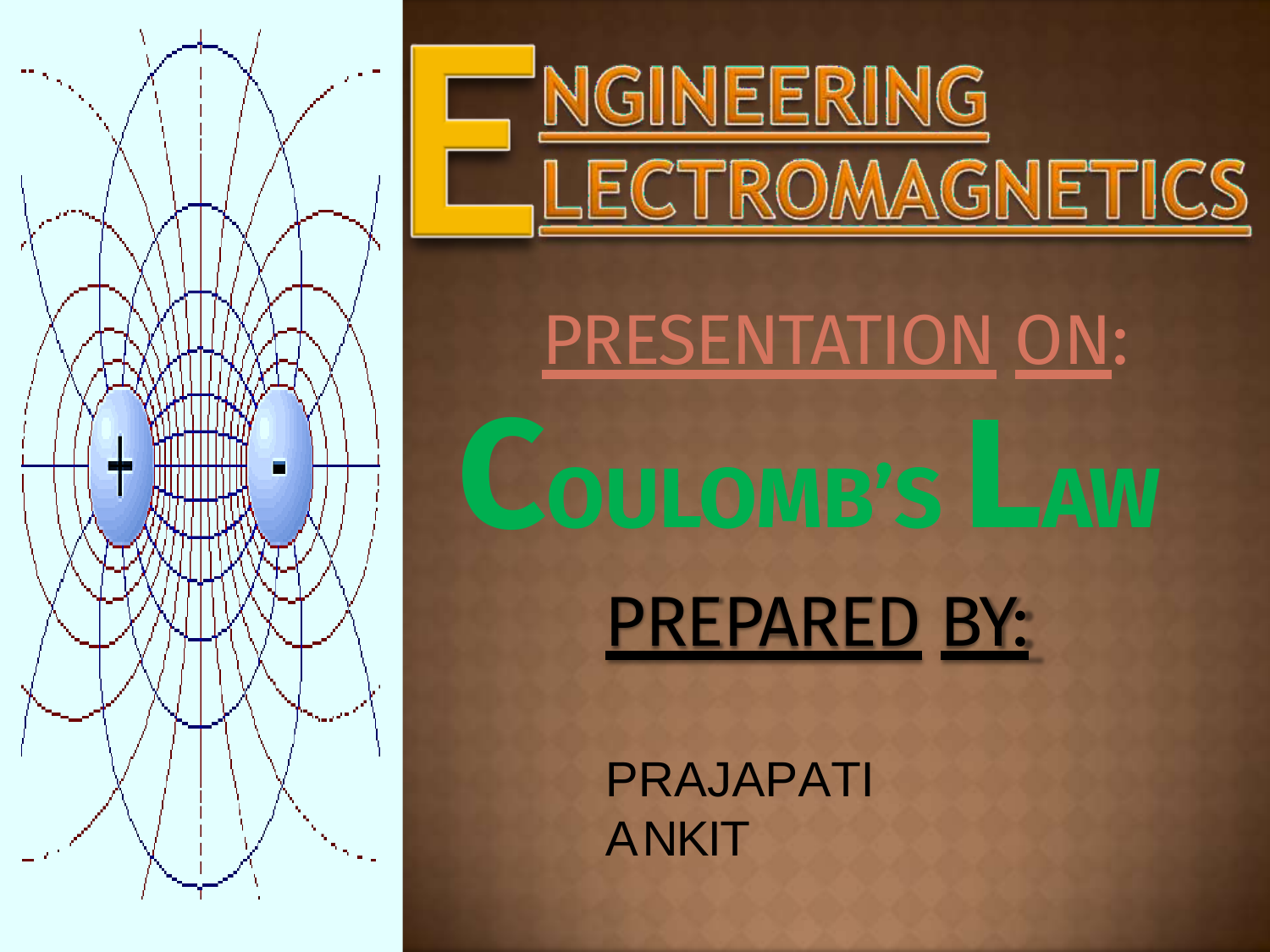

# PRESENTATION ON:
COULOMB’S LAW

PREPARED BY:

PRAJAPATI	ANKIT